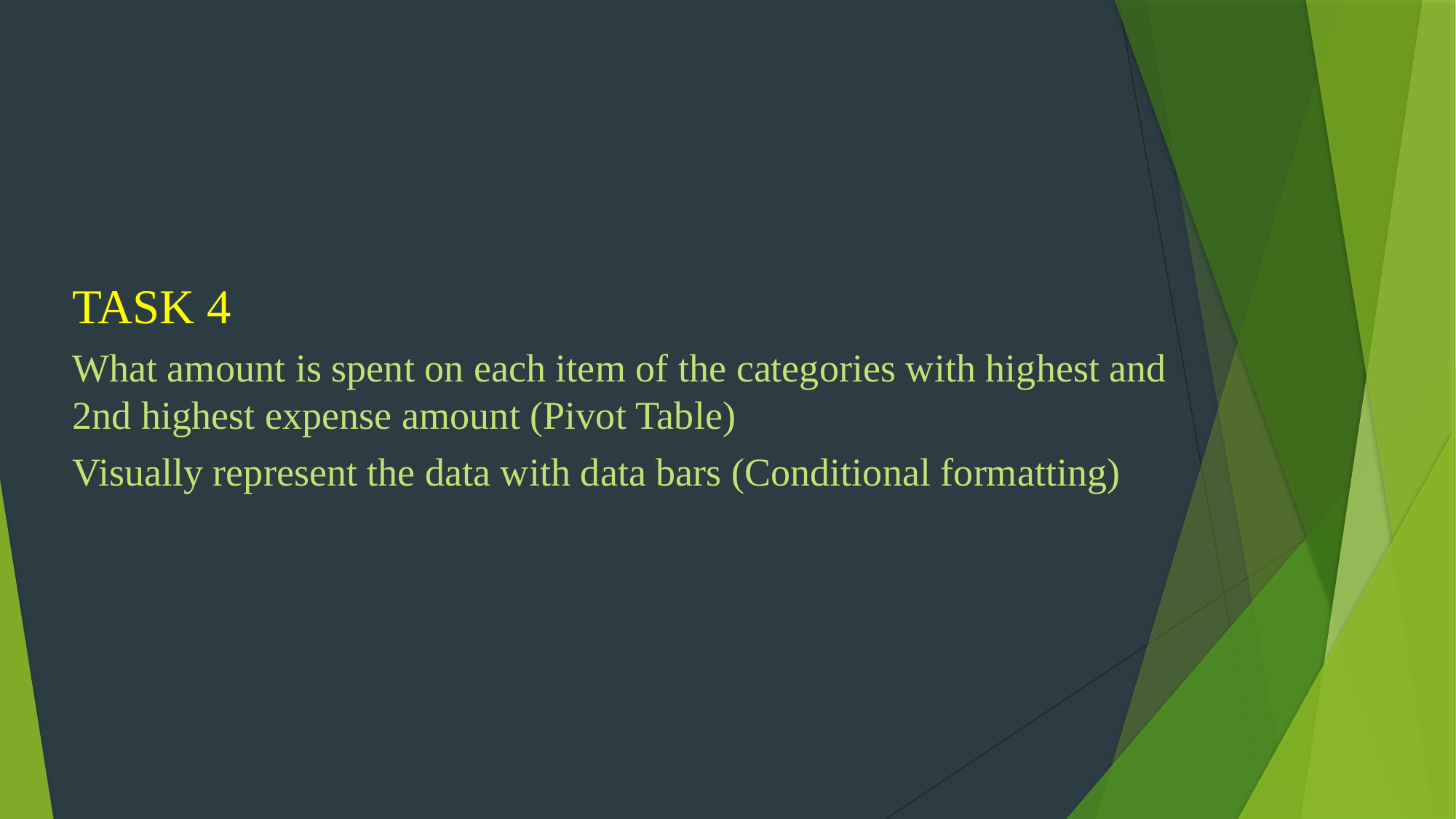

TASK 4
What amount is spent on each item of the categories with highest and 2nd highest expense amount (Pivot Table)
Visually represent the data with data bars (Conditional formatting)